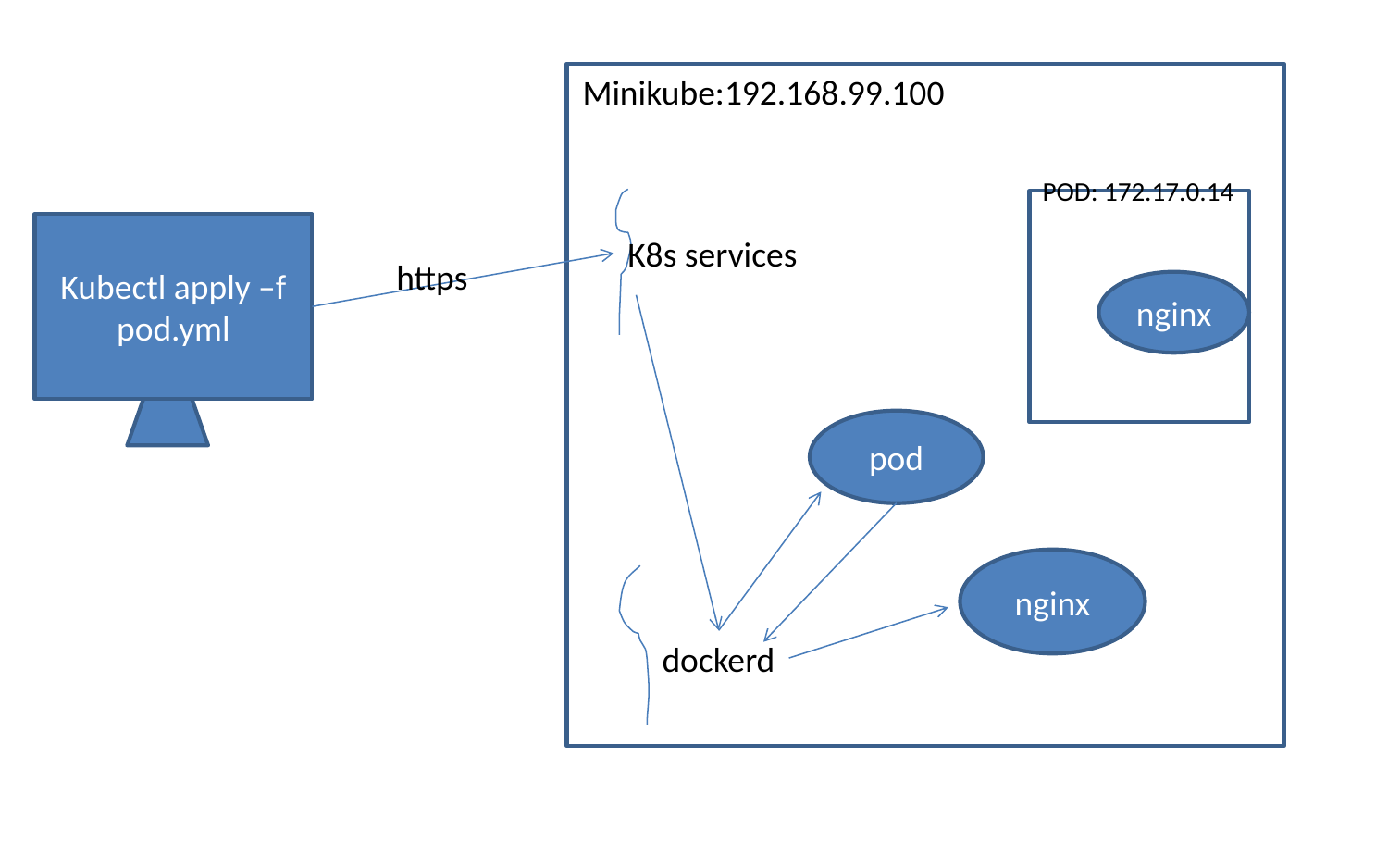

Minikube:192.168.99.100
POD: 172.17.0.14

Kubectl apply –f pod.yml
K8s services
https
nginx

pod
nginx

dockerd